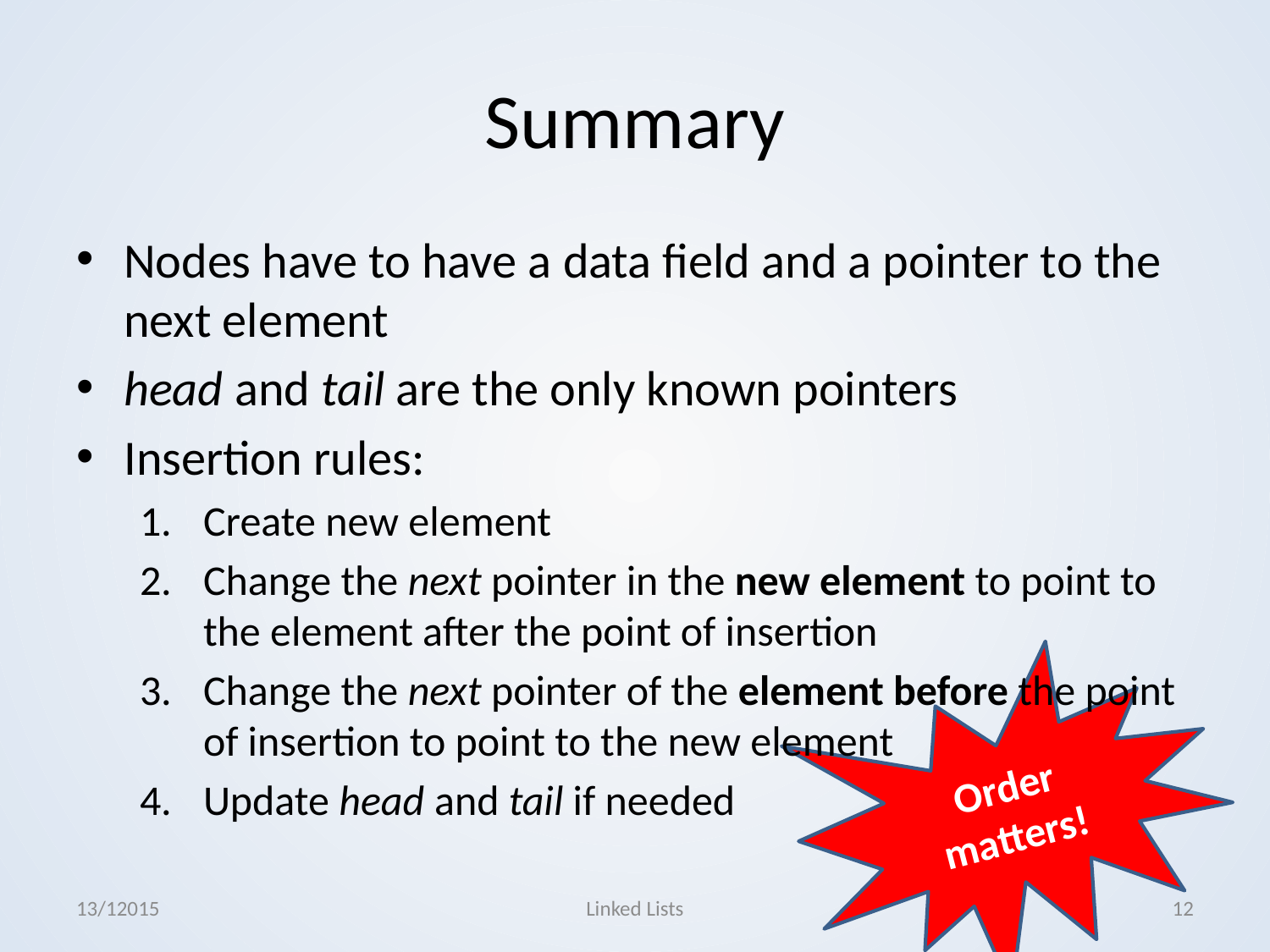

# Summary
Nodes have to have a data field and a pointer to the next element
head and tail are the only known pointers
Insertion rules:
Create new element
Change the next pointer in the new element to point to the element after the point of insertion
Change the next pointer of the element before the point of insertion to point to the new element
Update head and tail if needed

Order matters!
13/12015
Linked Lists
12